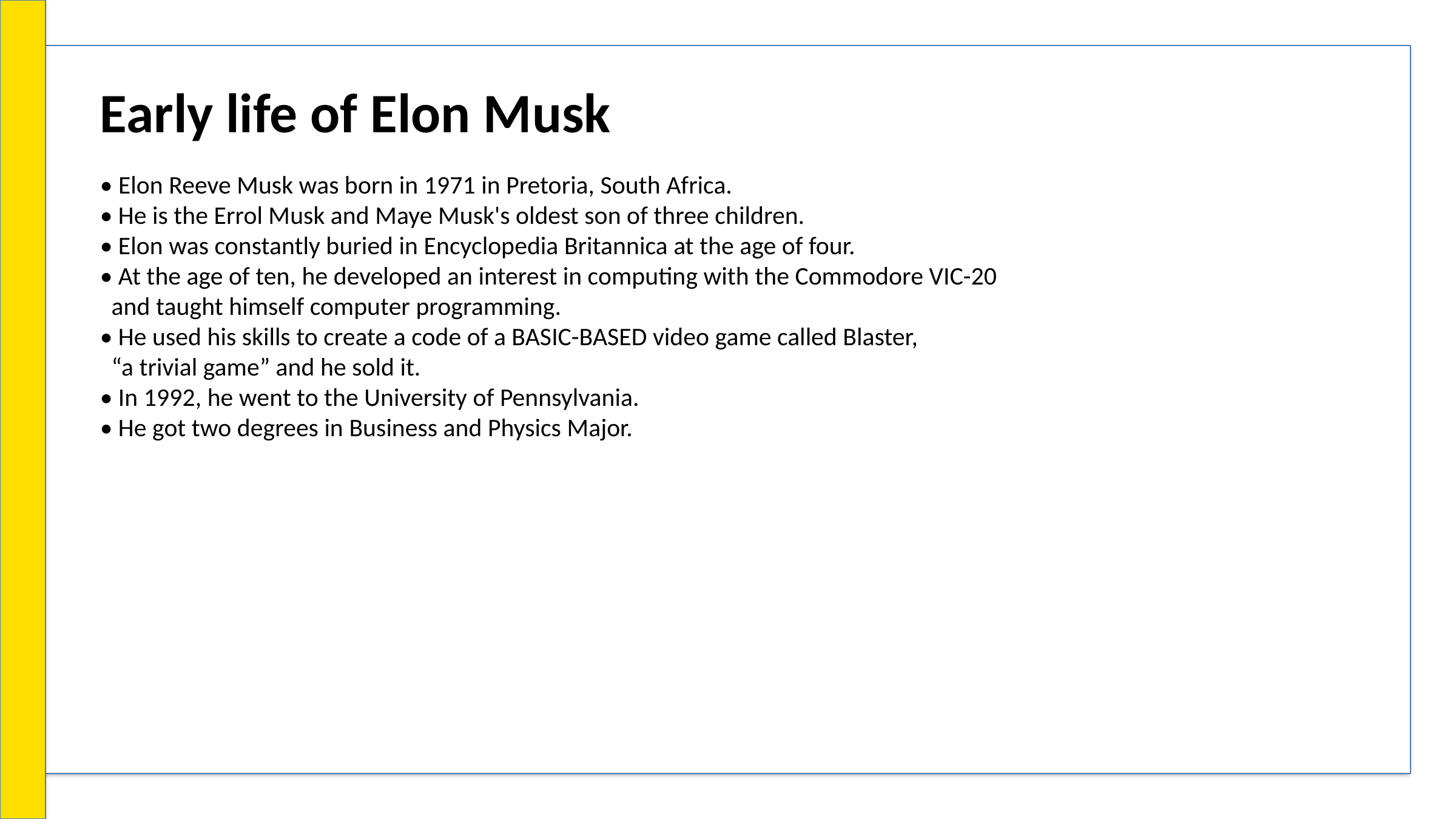

#

Early life of Elon Musk

• Elon Reeve Musk was born in 1971 in Pretoria, South Africa.
• He is the Errol Musk and Maye Musk's oldest son of three children.
• Elon was constantly buried in Encyclopedia Britannica at the age of four.
• At the age of ten, he developed an interest in computing with the Commodore VIC-20
  and taught himself computer programming.
• He used his skills to create a code of a BASIC-BASED video game called Blaster,
  “a trivial game” and he sold it.
• In 1992, he went to the University of Pennsylvania.
• He got two degrees in Business and Physics Major.